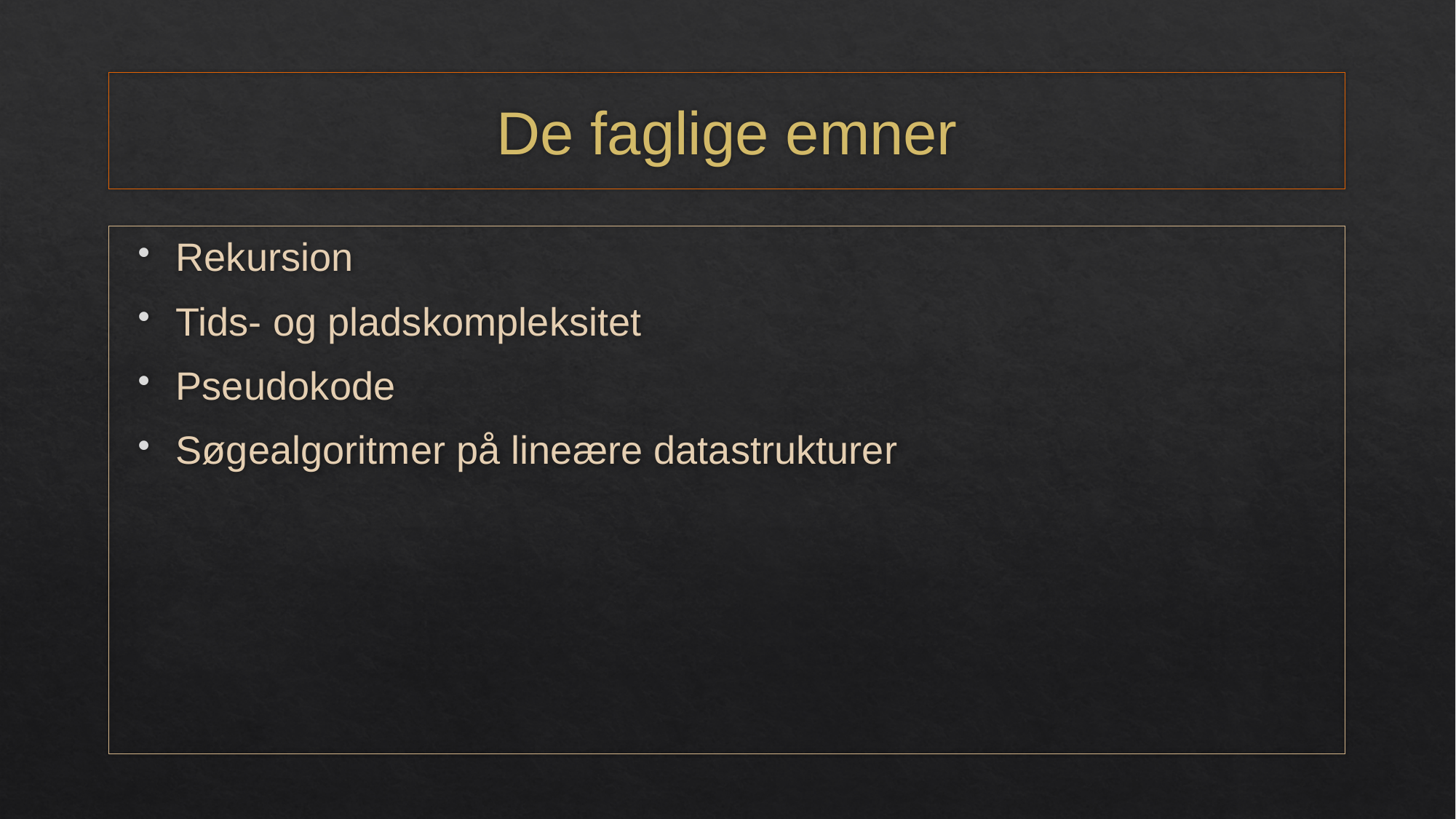

# De faglige emner
Rekursion
Tids- og pladskompleksitet
Pseudokode
Søgealgoritmer på lineære datastrukturer